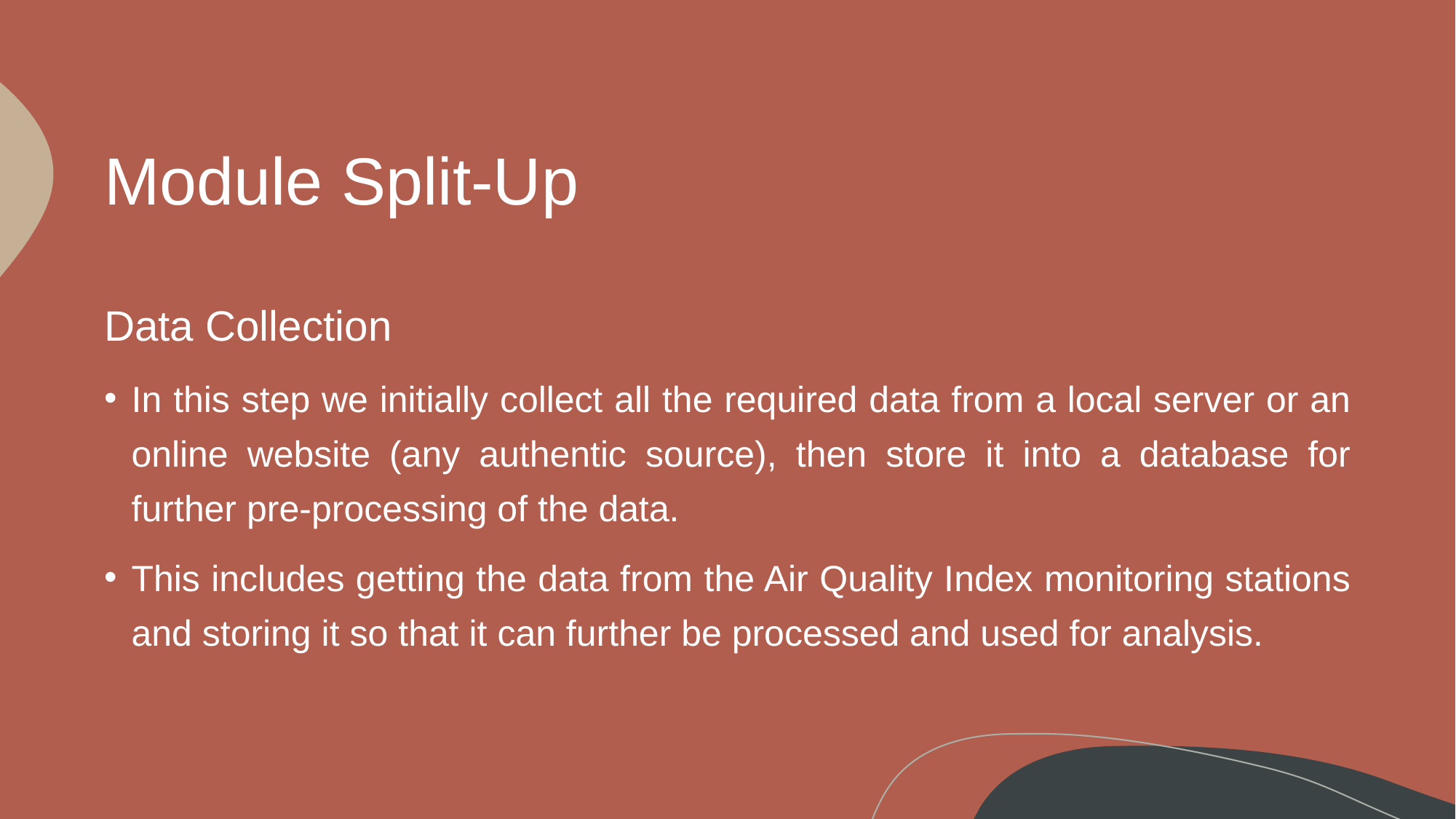

# Module Split-Up
Data Collection
In this step we initially collect all the required data from a local server or an online website (any authentic source), then store it into a database for further pre-processing of the data.
This includes getting the data from the Air Quality Index monitoring stations and storing it so that it can further be processed and used for analysis.